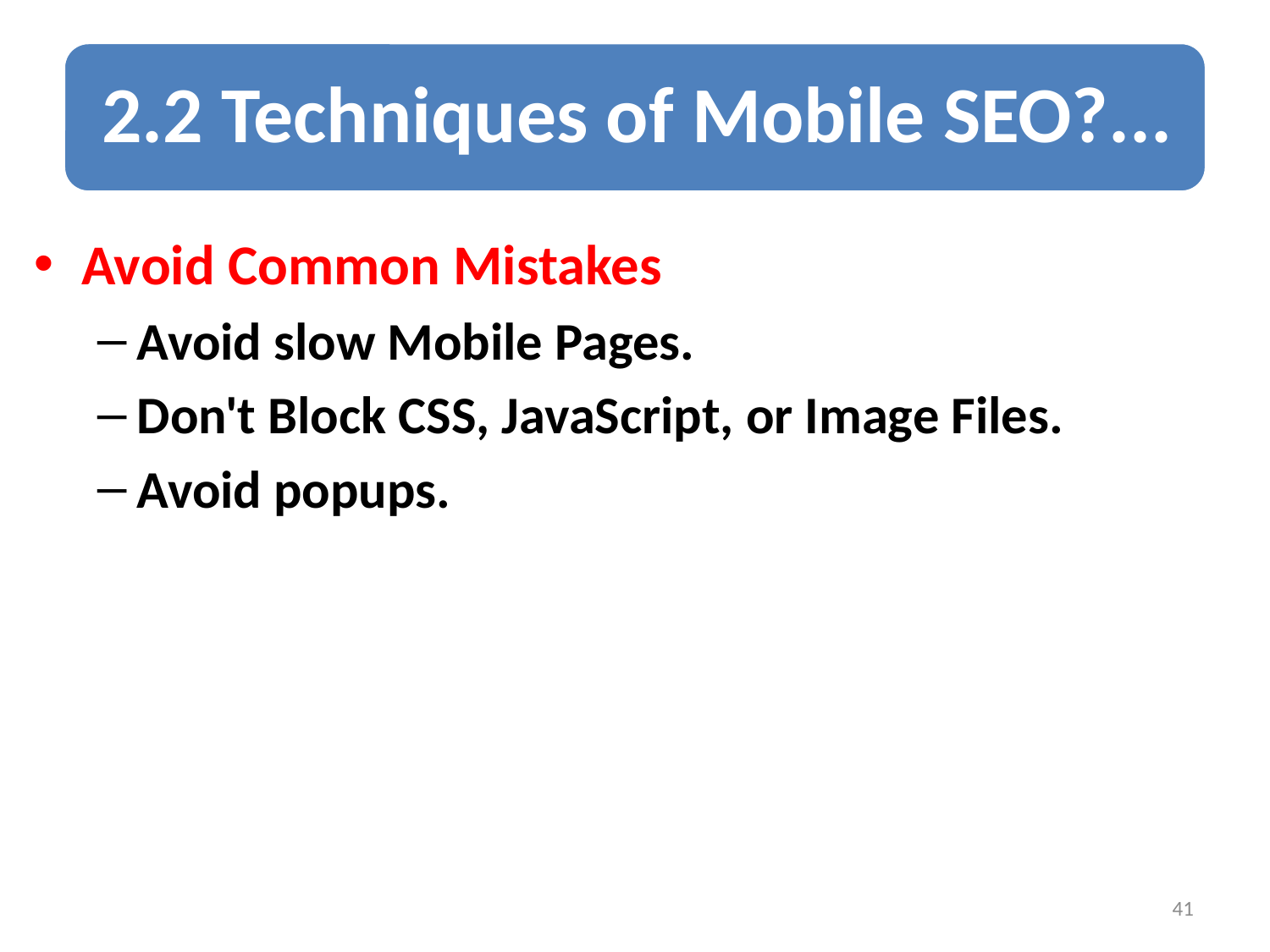

2.2 Techniques of Mobile SEO?...
Avoid Common Mistakes
Avoid slow Mobile Pages.
Don't Block CSS, JavaScript, or Image Files.
Avoid popups.
41